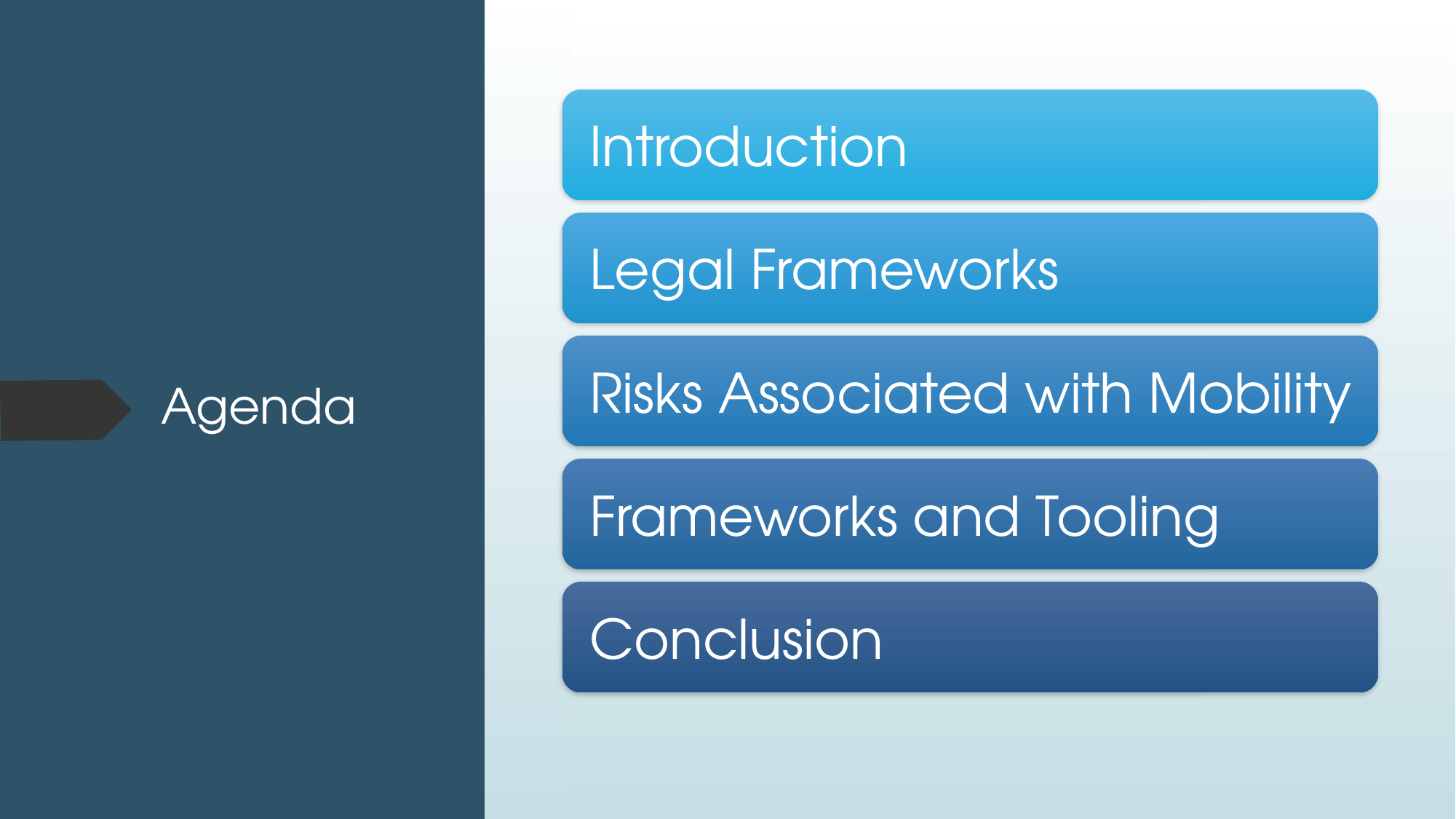

Introduction
Legal Frameworks
Risks Associated with Mobility
Frameworks and Tooling
Conclusion
# Agenda